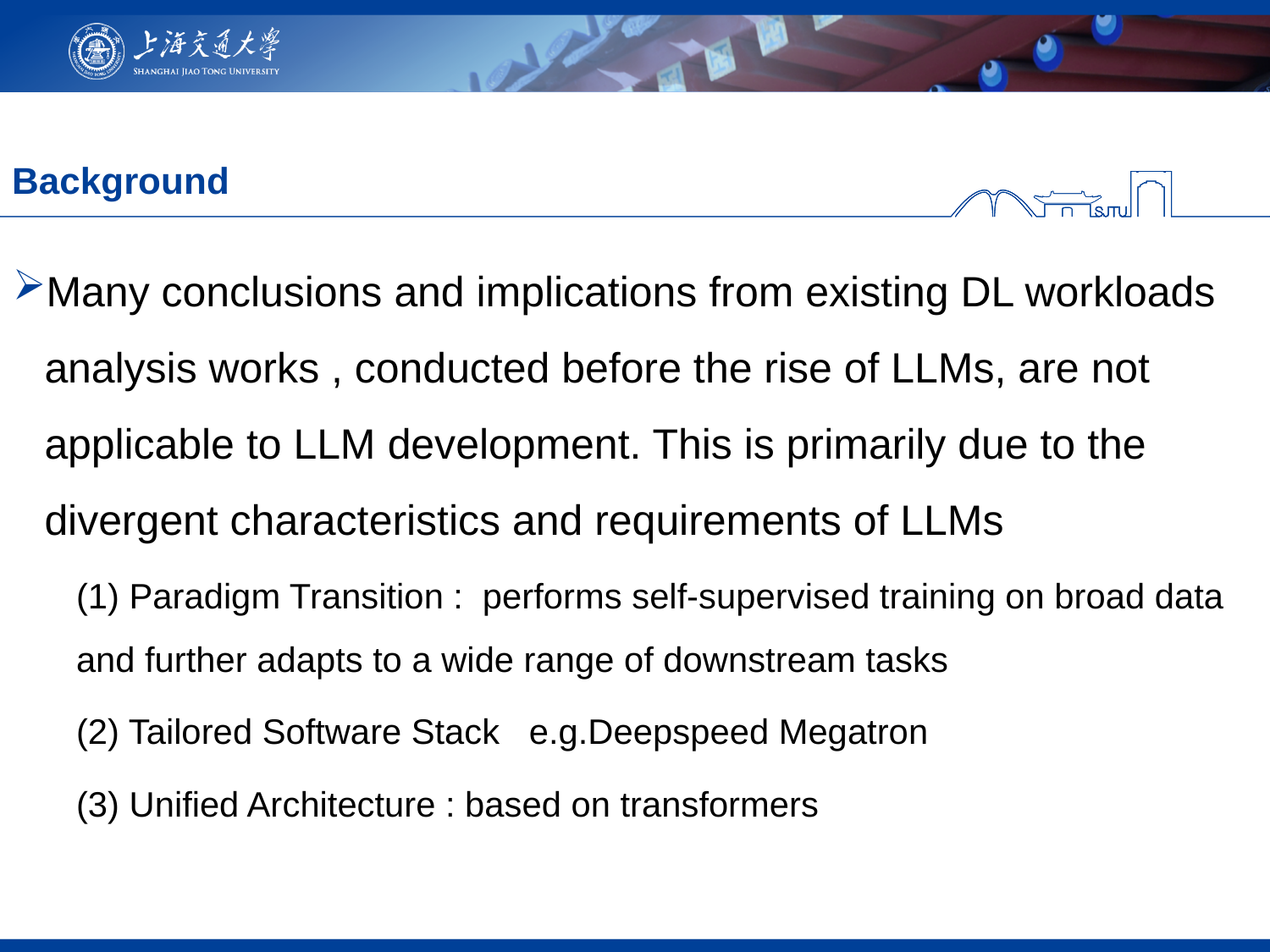

# Background
Many conclusions and implications from existing DL workloads analysis works , conducted before the rise of LLMs, are not applicable to LLM development. This is primarily due to the divergent characteristics and requirements of LLMs
(1) Paradigm Transition :  performs self-supervised training on broad data and further adapts to a wide range of downstream tasks
(2) Tailored Software Stack   e.g.Deepspeed Megatron
(3) Unified Architecture : based on transformers